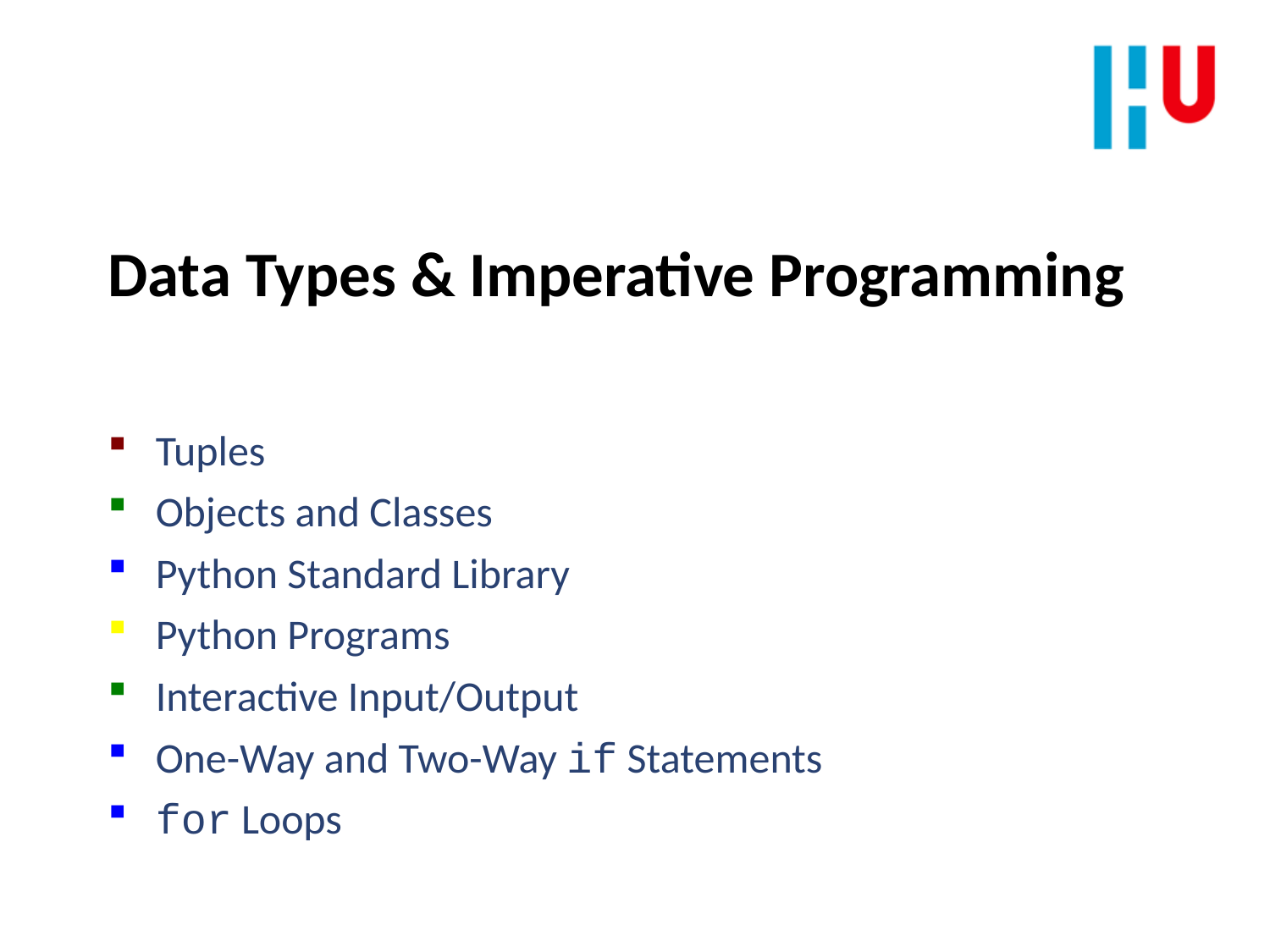

Data Types & Imperative Programming
Tuples
Objects and Classes
Python Standard Library
Python Programs
Interactive Input/Output
One-Way and Two-Way if Statements
for Loops